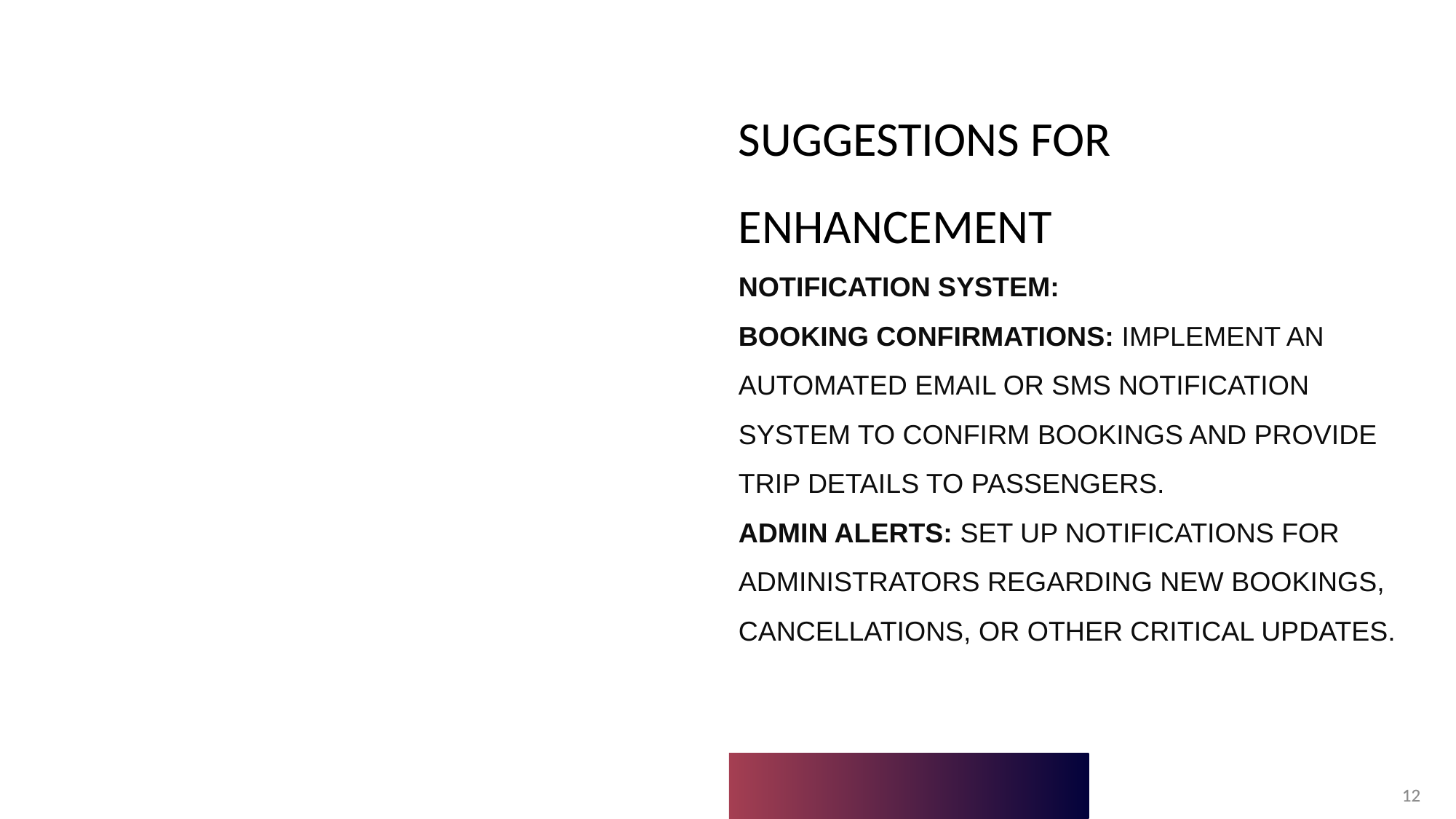

# SUGGESTIONS FOR ENHANCEMENT Notification System: Booking Confirmations: Implement an automated email or SMS notification system to confirm bookings and provide trip details to passengers. Admin Alerts: Set up notifications for administrators regarding new bookings, cancellations, or other critical updates.
12